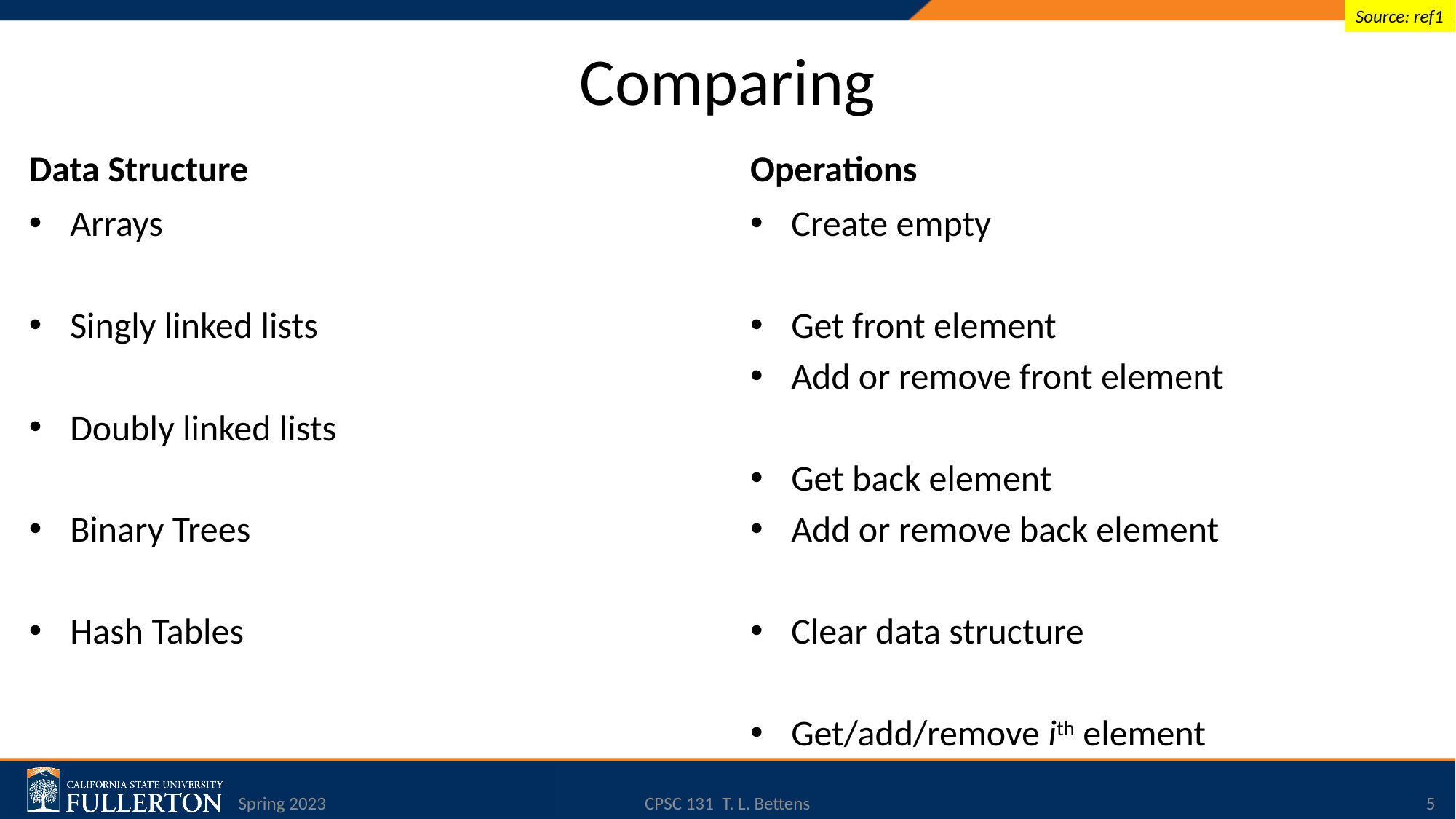

Source: ref1
# Comparing
Data Structure
Operations
Arrays

Singly linked lists

Doubly linked lists

Binary Trees

Hash Tables

Create empty

Get front element
Add or remove front element

Get back element
Add or remove back element

Clear data structure

Get/add/remove ith element
Spring 2023
CPSC 131  T. L. Bettens
5